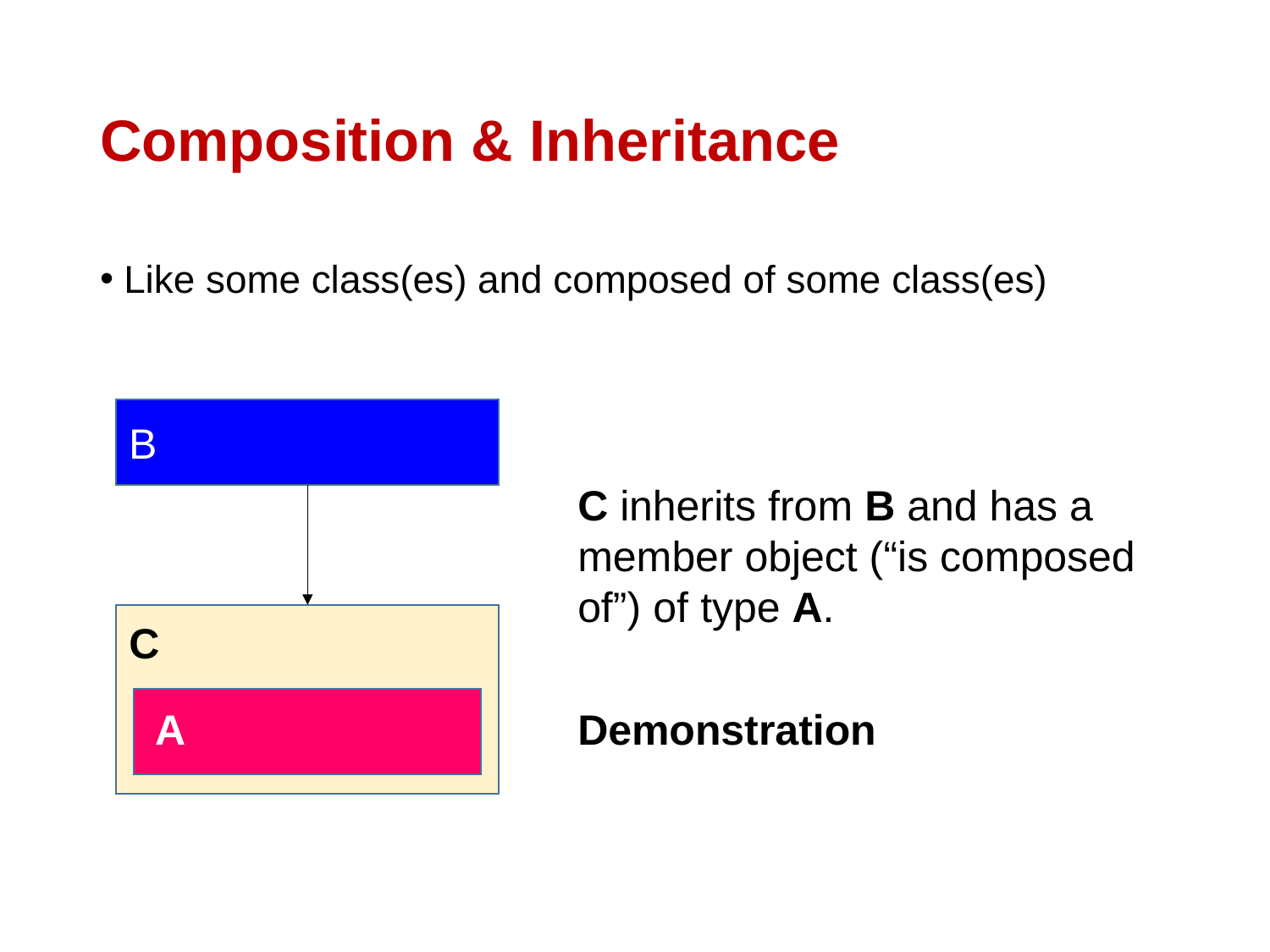

# Composition & Inheritance
Like some class(es) and composed of some class(es)

B
C inherits from B and has a member object (“is composed of”) of type A.

C

A
Demonstration